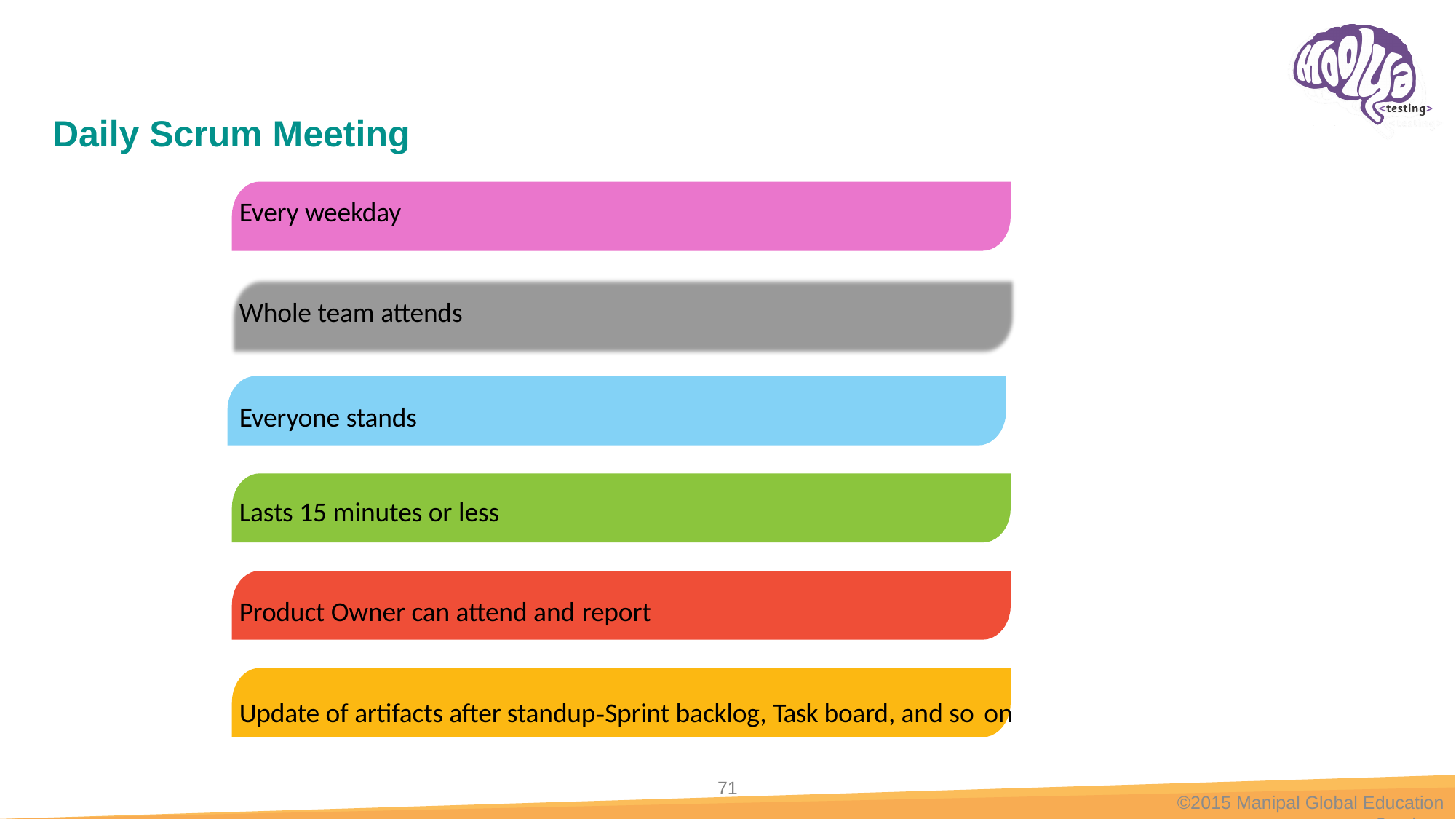

# Daily Scrum Meeting

Every weekday

Whole team attends

Everyone stands

Lasts 15 minutes or less

Product Owner can attend and report

Update of artifacts after standup-Sprint backlog, Task board, and so on

71